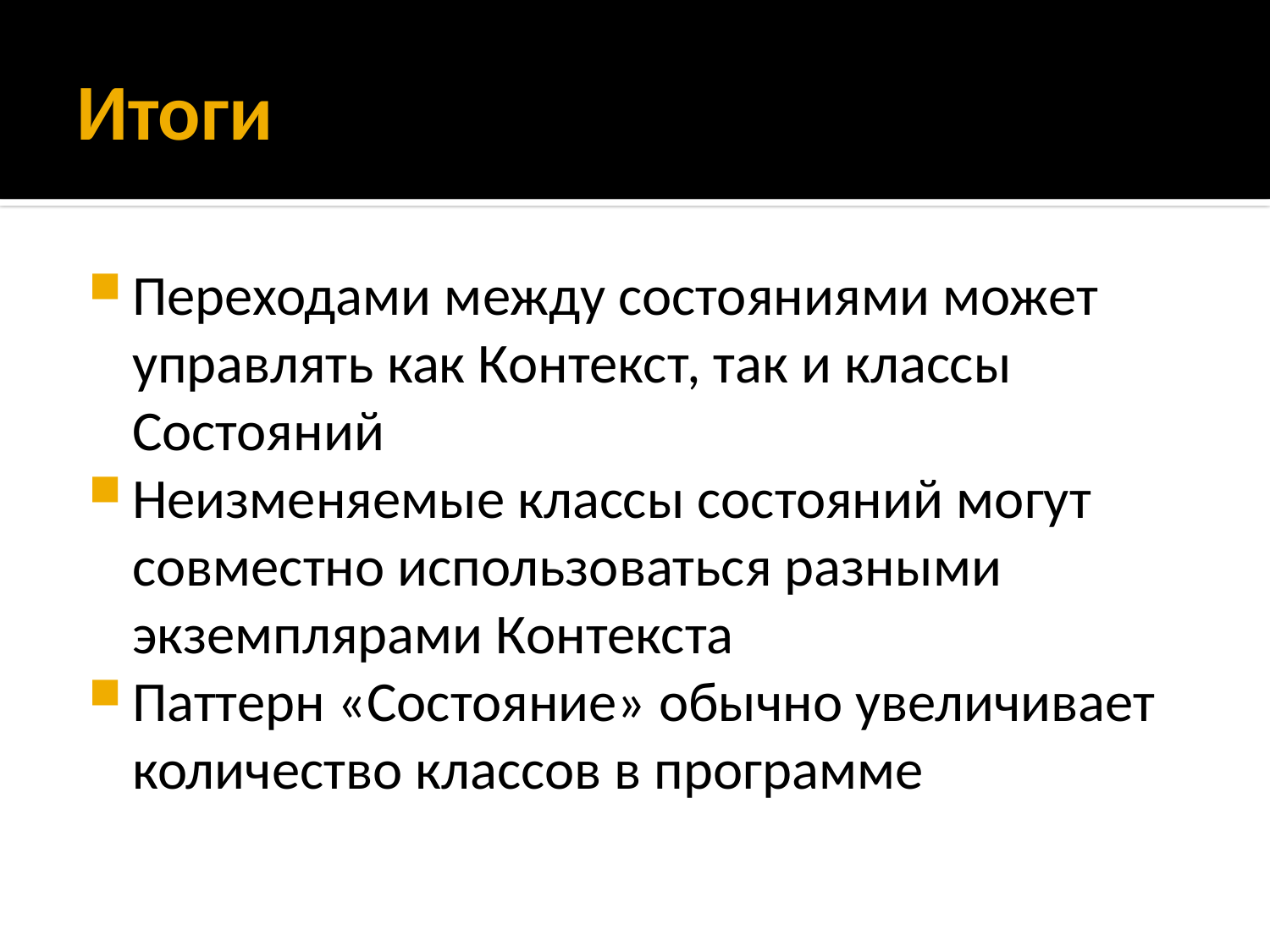

# Итоги
Переходами между состояниями может управлять как Контекст, так и классы Состояний
Неизменяемые классы состояний могут совместно использоваться разными экземплярами Контекста
Паттерн «Состояние» обычно увеличивает количество классов в программе